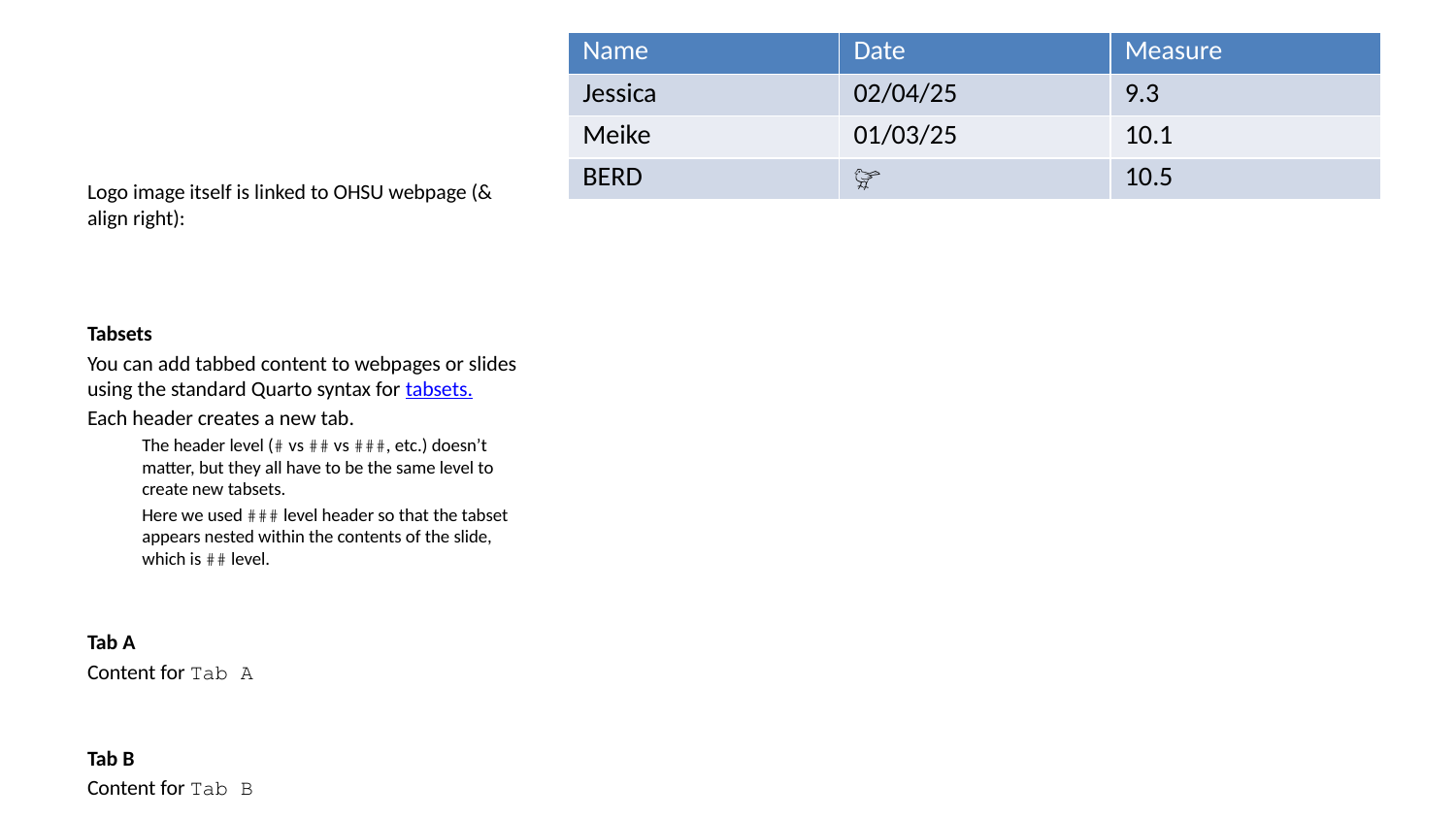

| Name | Date | Measure |
| --- | --- | --- |
| Jessica | 02/04/25 | 9.3 |
| Meike | 01/03/25 | 10.1 |
| BERD | 🐦 | 10.5 |
Logo image itself is linked to OHSU webpage (& align right):

Tabsets
You can add tabbed content to webpages or slides using the standard Quarto syntax for tabsets.
Each header creates a new tab.
The header level (# vs ## vs ###, etc.) doesn’t matter, but they all have to be the same level to create new tabsets.
Here we used ### level header so that the tabset appears nested within the contents of the slide, which is ## level.
Tab A
Content for Tab A
Tab B
Content for Tab B
Tab C
Content for Tab C
Callout Blocks ⚠️
Tip
Callouts are an excellent way to draw attention to specific pieces of information.
Note
They are especially useful for notes, warnings, or tips.
Important
You create them using fenced divs ::: with a special class.
Caution
There are 5 types of callouts.
Warning
It is tempting to overdo it with callout boxes!
Customizing Callout Blocks ⚠️
Tip with different title
You can change the title of any type of callout box by adding ## New title right below the first line of the callout.
Note
You can omit the icon of any type of callout box by adding icon=false within the {} of the first line of the callout.
Callouts can be collapsed in html files (not in slides - yet)
If you look at the html file (not the slides), you will see that the content of this callout is “folded” and needs to be expanded by the user to see it.
Use collapse="true" if you want it collapsed by default, and
collapse="false" to make it expanded by default.
Tables
One benefit of using or switching over to the Visual editor is that it is much easier to add tables.